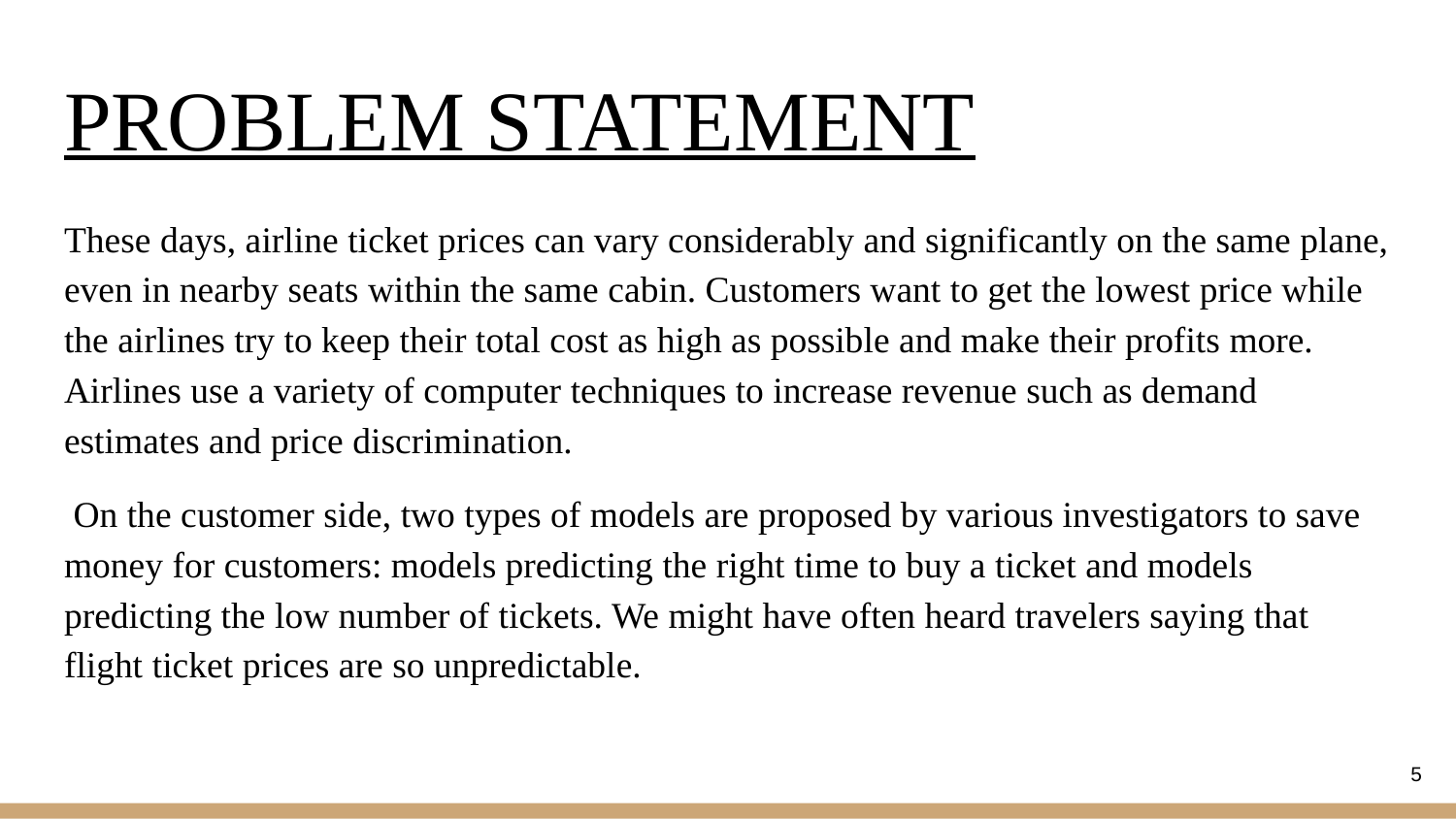

# PROBLEM STATEMENT
These days, airline ticket prices can vary considerably and significantly on the same plane, even in nearby seats within the same cabin. Customers want to get the lowest price while the airlines try to keep their total cost as high as possible and make their profits more. Airlines use a variety of computer techniques to increase revenue such as demand estimates and price discrimination.
 On the customer side, two types of models are proposed by various investigators to save money for customers: models predicting the right time to buy a ticket and models predicting the low number of tickets. We might have often heard travelers saying that flight ticket prices are so unpredictable.
5